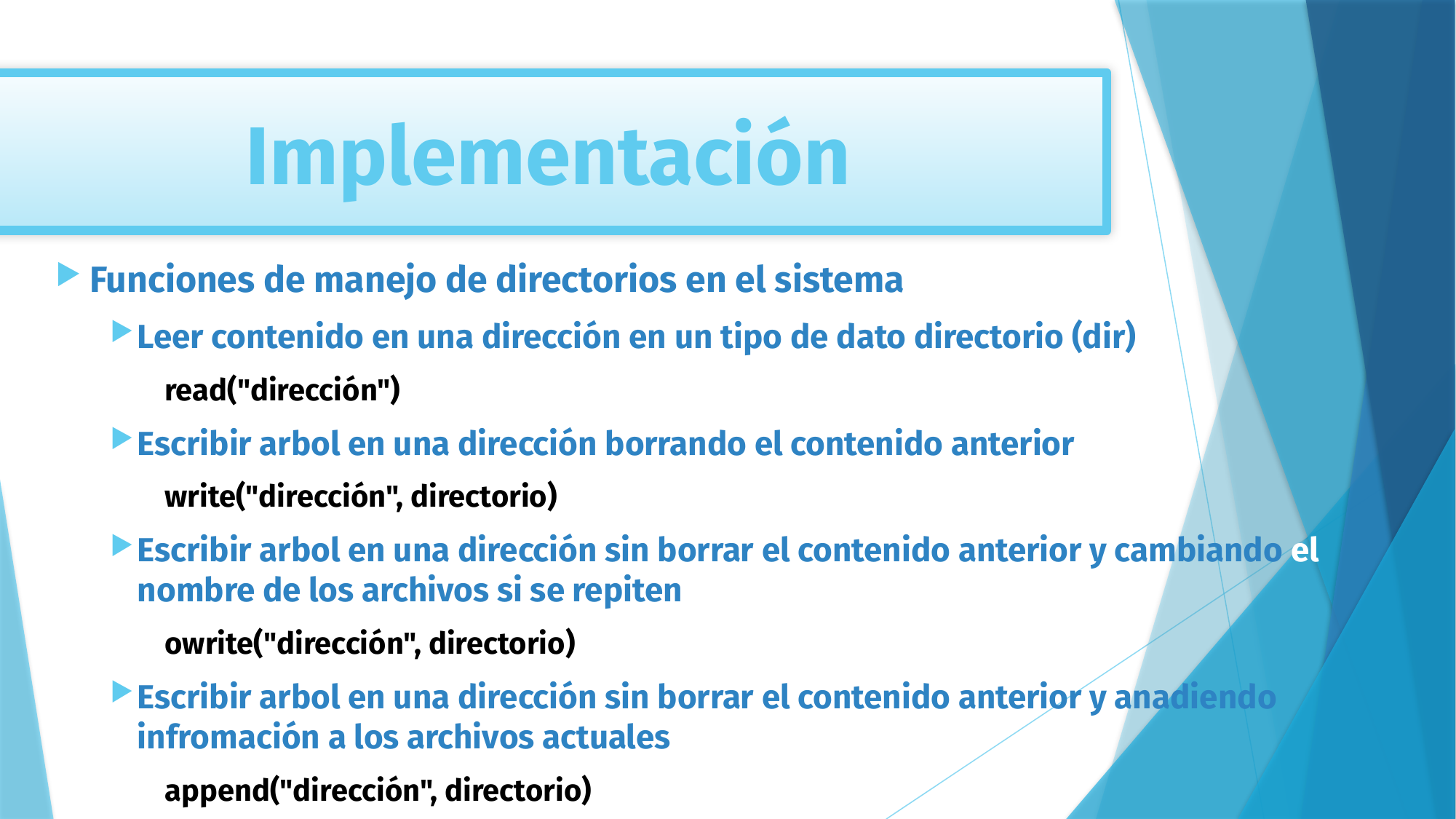

Implementación
Funciones de manejo de directorios en el sistema
Leer contenido en una dirección en un tipo de dato directorio (dir)
read("dirección")
Escribir arbol en una dirección borrando el contenido anterior
write("dirección", directorio)
Escribir arbol en una dirección sin borrar el contenido anterior y cambiando el nombre de los archivos si se repiten
owrite("dirección", directorio)
Escribir arbol en una dirección sin borrar el contenido anterior y anadiendo infromación a los archivos actuales
append("dirección", directorio)